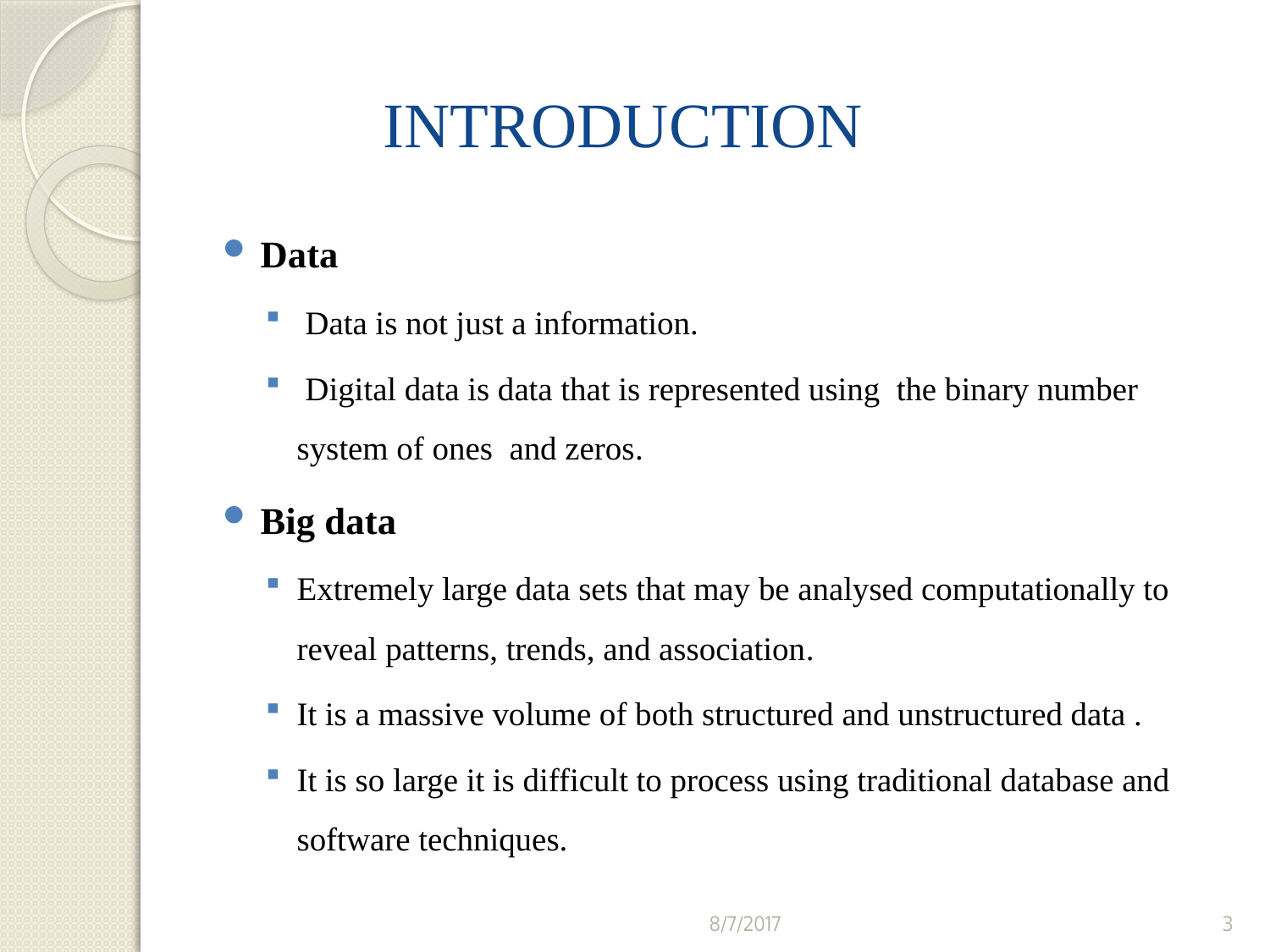

# INTRODUCTION
Data
 Data is not just a information.
 Digital data is data that is represented using  the binary number system of ones  and zeros.
Big data
Extremely large data sets that may be analysed computationally to reveal patterns, trends, and association.
It is a massive volume of both structured and unstructured data .
It is so large it is difficult to process using traditional database and software techniques.

8/7/2017
3